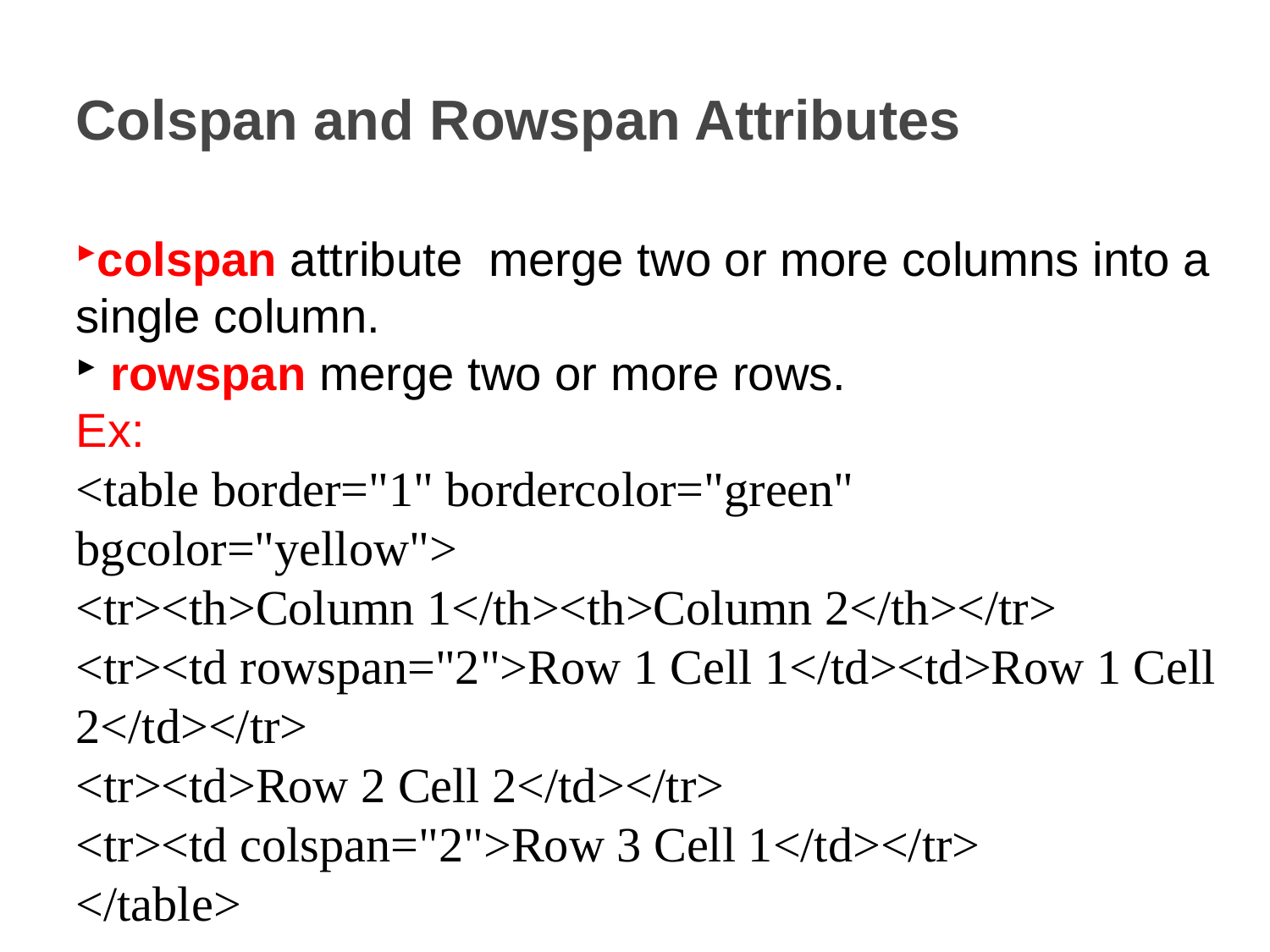

Colspan and Rowspan Attributes
colspan attribute  merge two or more columns into a single column.
 rowspan merge two or more rows.
Ex:
<table border="1" bordercolor="green" bgcolor="yellow">
<tr><th>Column 1</th><th>Column 2</th></tr>
<tr><td rowspan="2">Row 1 Cell 1</td><td>Row 1 Cell 2</td></tr>
<tr><td>Row 2 Cell 2</td></tr>
<tr><td colspan="2">Row 3 Cell 1</td></tr>
</table>